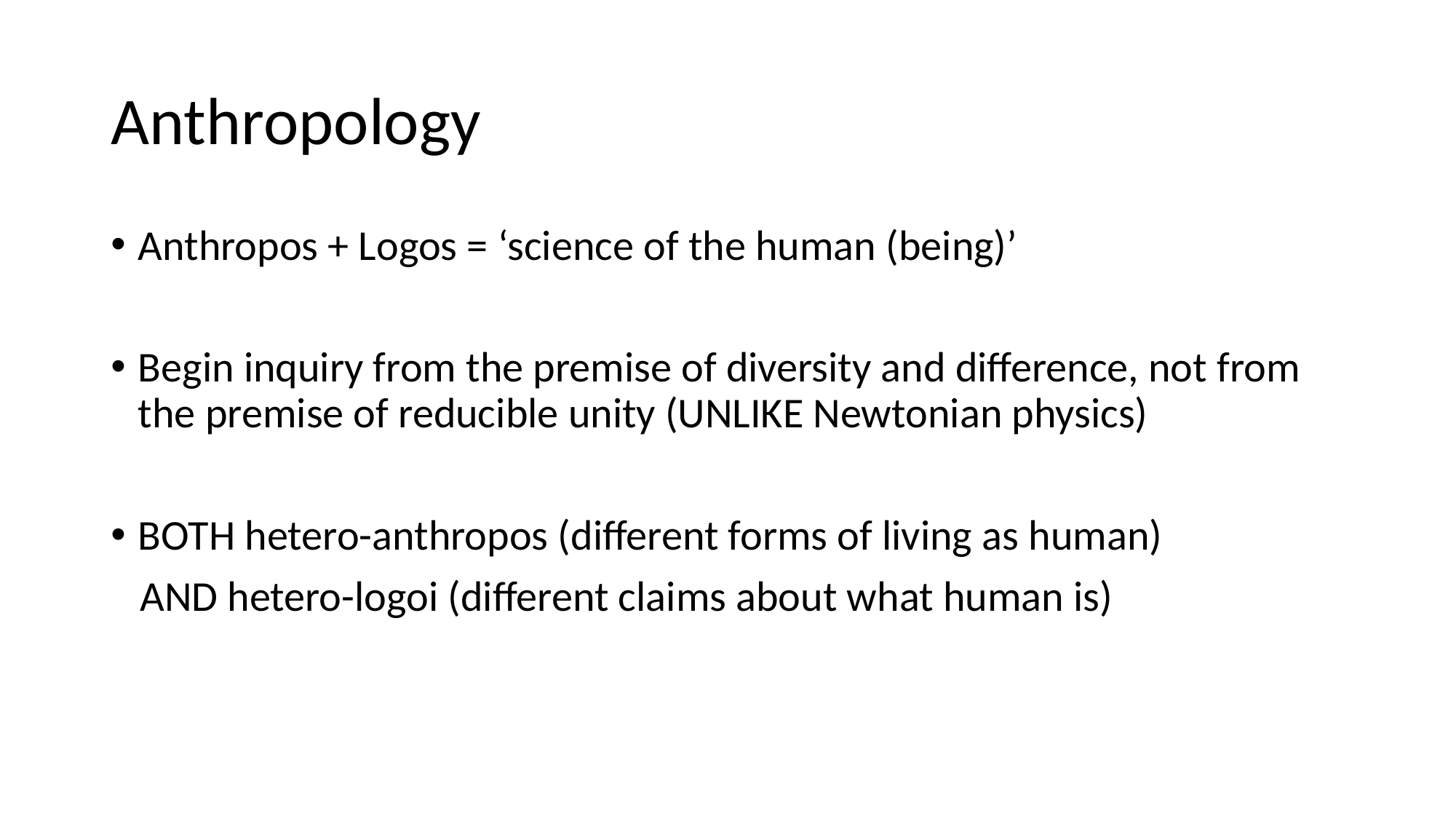

# Anthropology
Anthropos + Logos = ‘science of the human (being)’

Begin inquiry from the premise of diversity and difference, not from the premise of reducible unity (UNLIKE Newtonian physics)

BOTH hetero-anthropos (different forms of living as human)
   AND hetero-logoi (different claims about what human is)